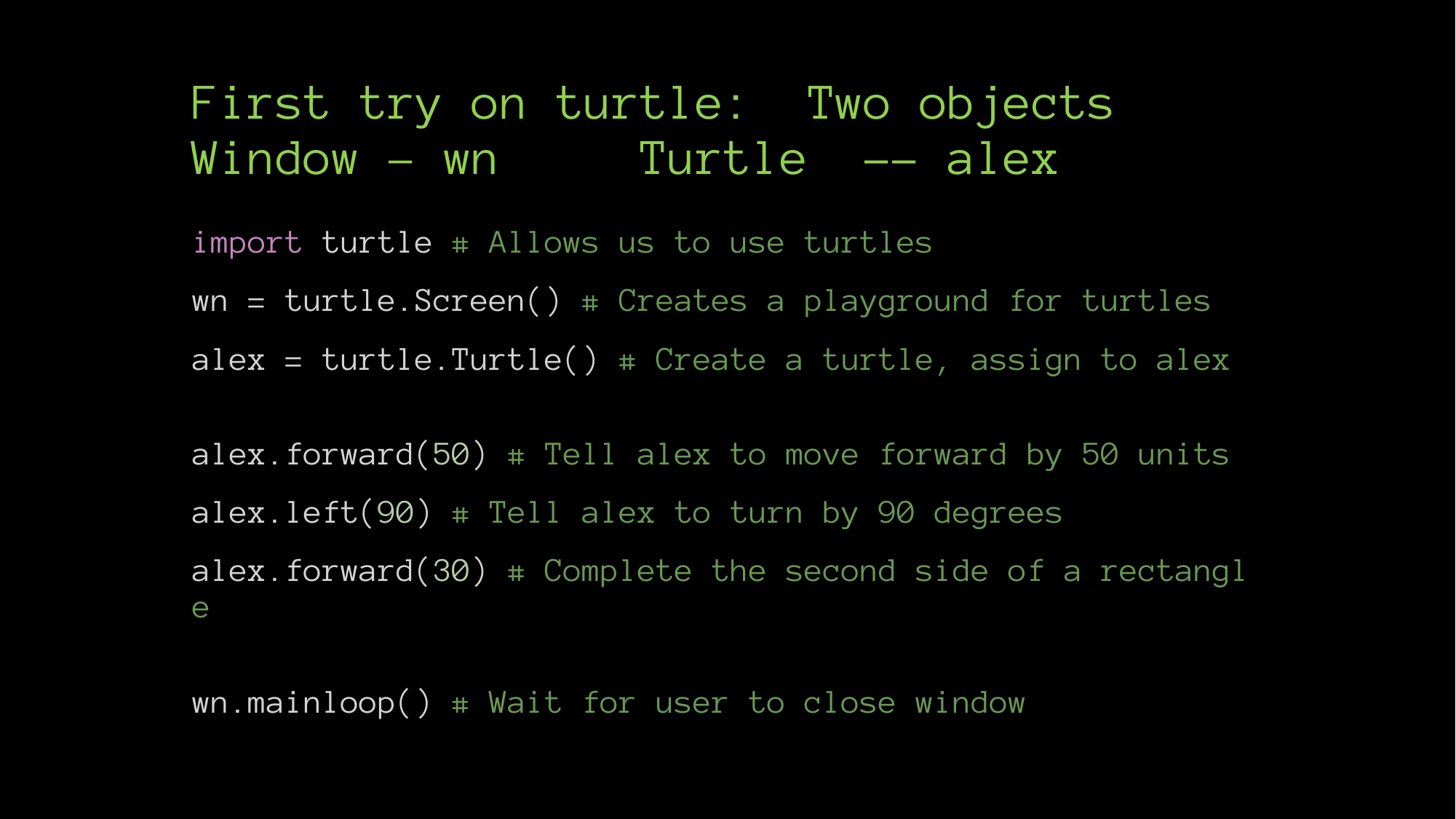

# First try on turtle:  Two objects Window – wn     Turtle  -- alex
import turtle # Allows us to use turtles
wn = turtle.Screen() # Creates a playground for turtles
alex = turtle.Turtle() # Create a turtle, assign to alex
alex.forward(50) # Tell alex to move forward by 50 units
alex.left(90) # Tell alex to turn by 90 degrees
alex.forward(30) # Complete the second side of a rectangle
wn.mainloop() # Wait for user to close window